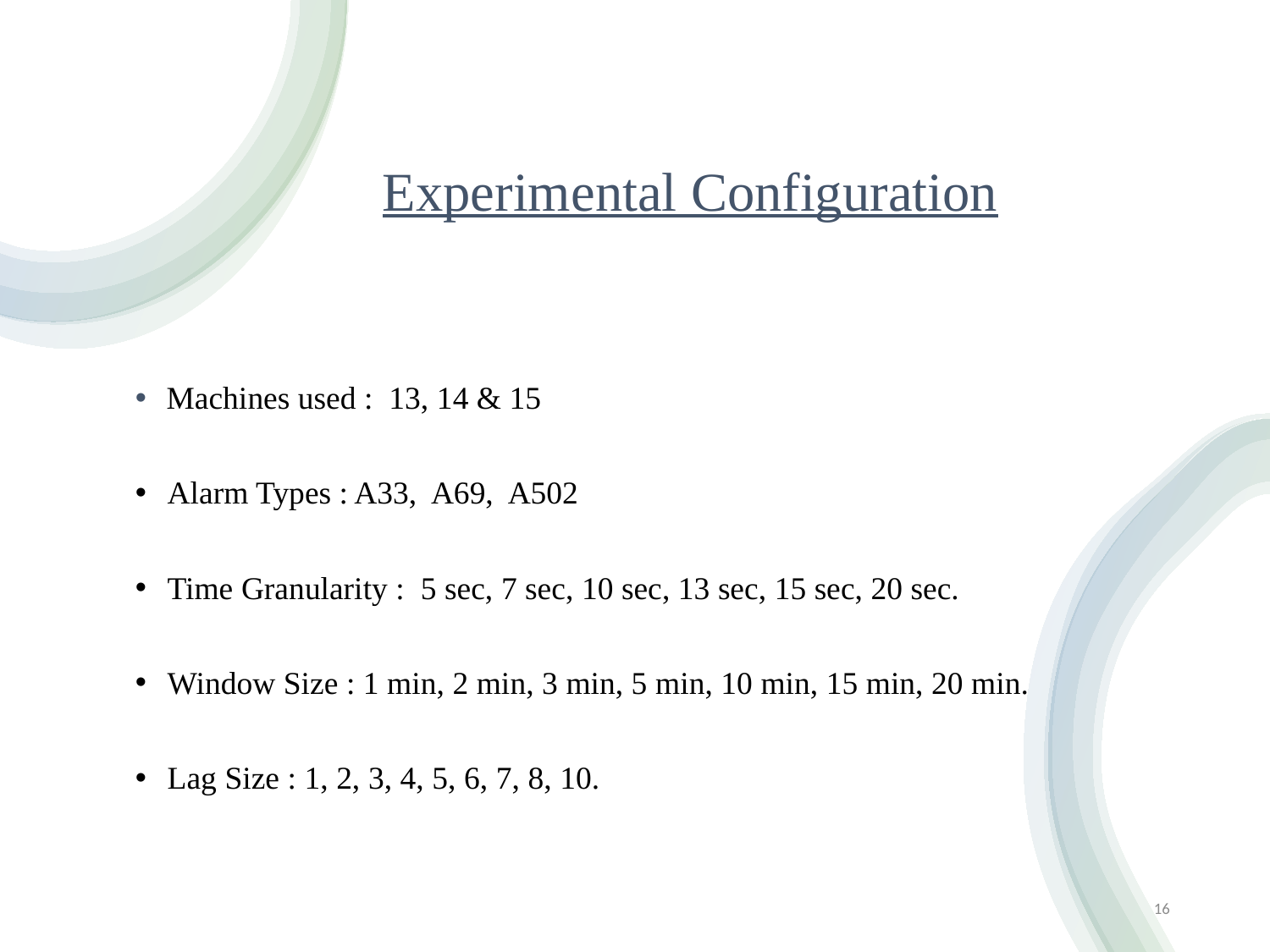

# Experimental Configuration

 Machines used :  13, 14 & 15

 Alarm Types : A33,  A69,  A502

 Time Granularity :  5 sec, 7 sec, 10 sec, 13 sec, 15 sec, 20 sec.

 Window Size : 1 min, 2 min, 3 min, 5 min, 10 min, 15 min, 20 min.

 Lag Size : 1, 2, 3, 4, 5, 6, 7, 8, 10.

16